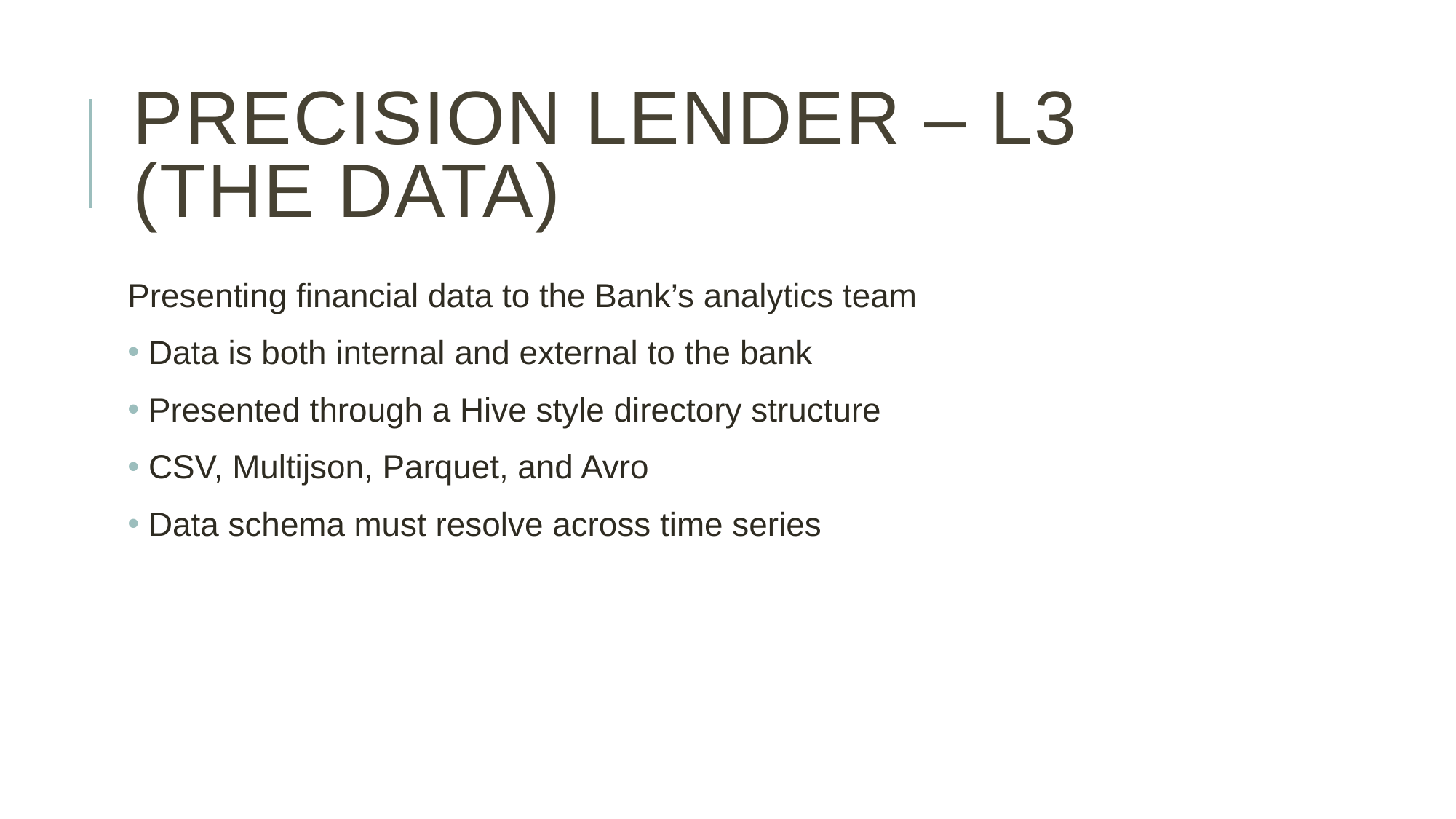

# Precision lender – l3 (the data)
Presenting financial data to the Bank’s analytics team
 Data is both internal and external to the bank
 Presented through a Hive style directory structure
 CSV, Multijson, Parquet, and Avro
 Data schema must resolve across time series